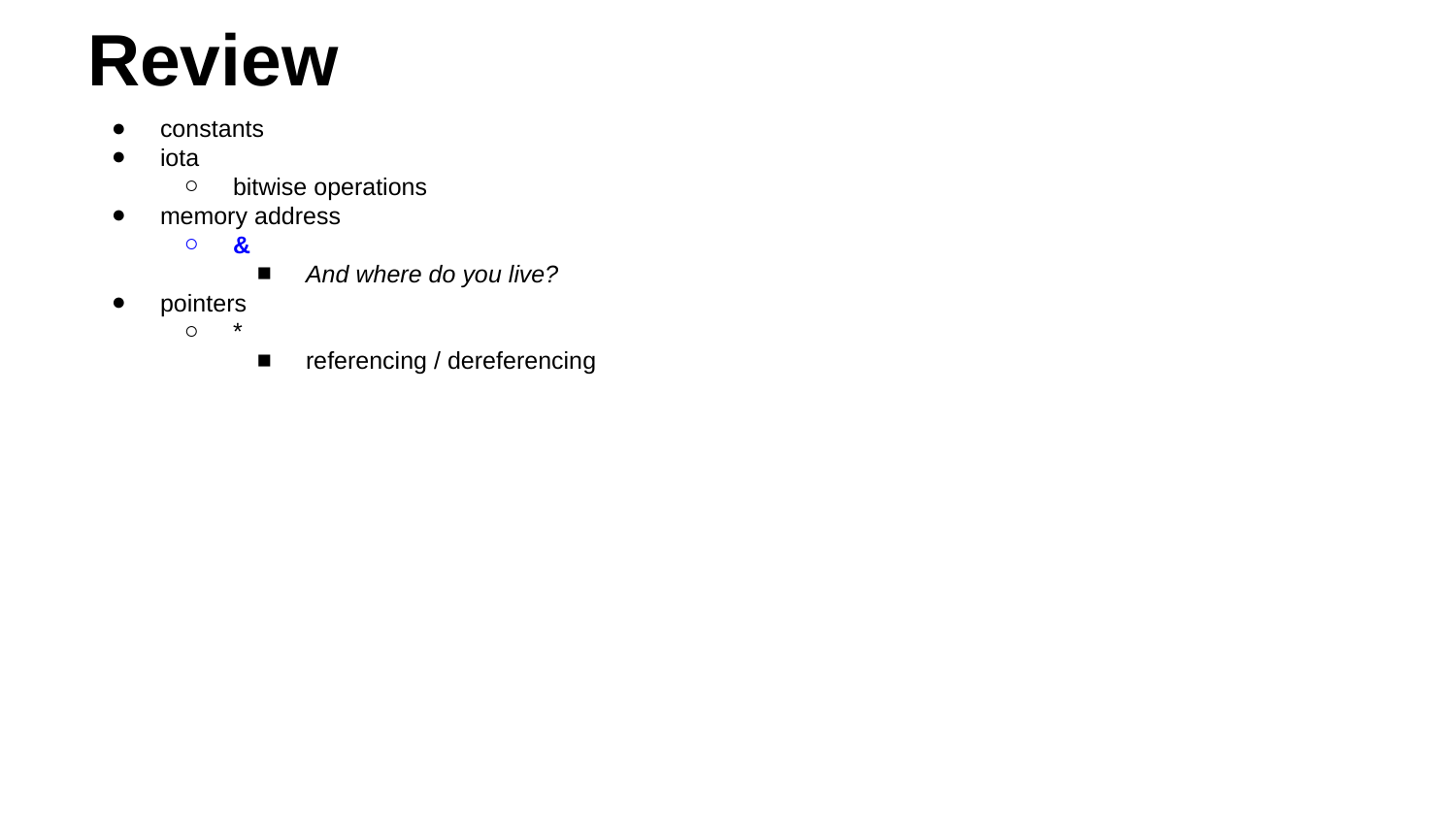

# Review
constants
iota
bitwise operations
memory address
&
And where do you live?
pointers
*
referencing / dereferencing